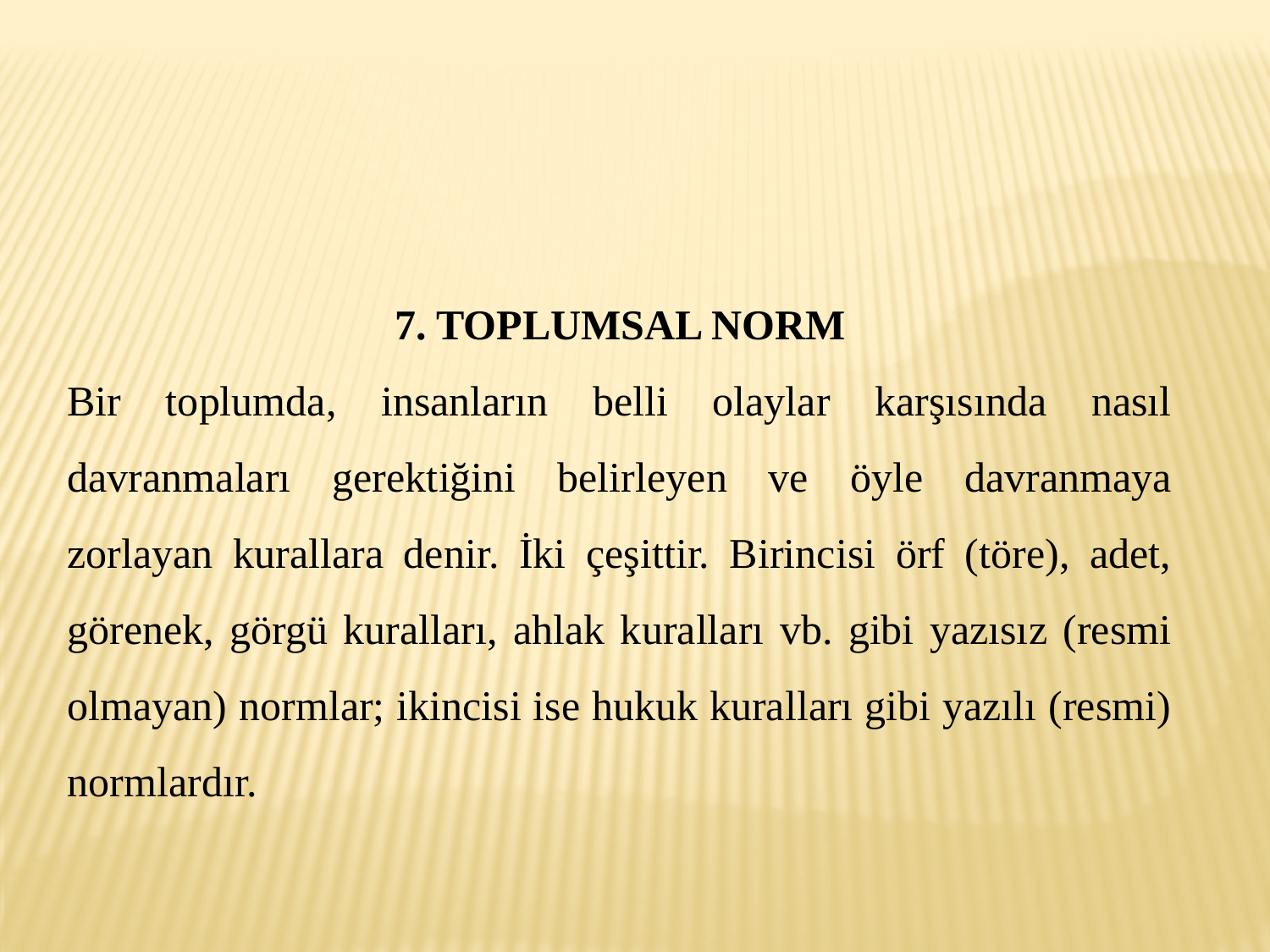

7. TOPLUMSAL NORM
Bir toplumda, insanların belli olaylar karşısında nasıl davranmaları gerektiğini belirleyen ve öyle davranmaya zorlayan kurallara denir. İki çeşittir. Birincisi örf (töre), adet, görenek, görgü kuralları, ahlak kuralları vb. gibi yazısız (resmi olmayan) normlar; ikincisi ise hukuk kuralları gibi yazılı (resmi) normlardır.